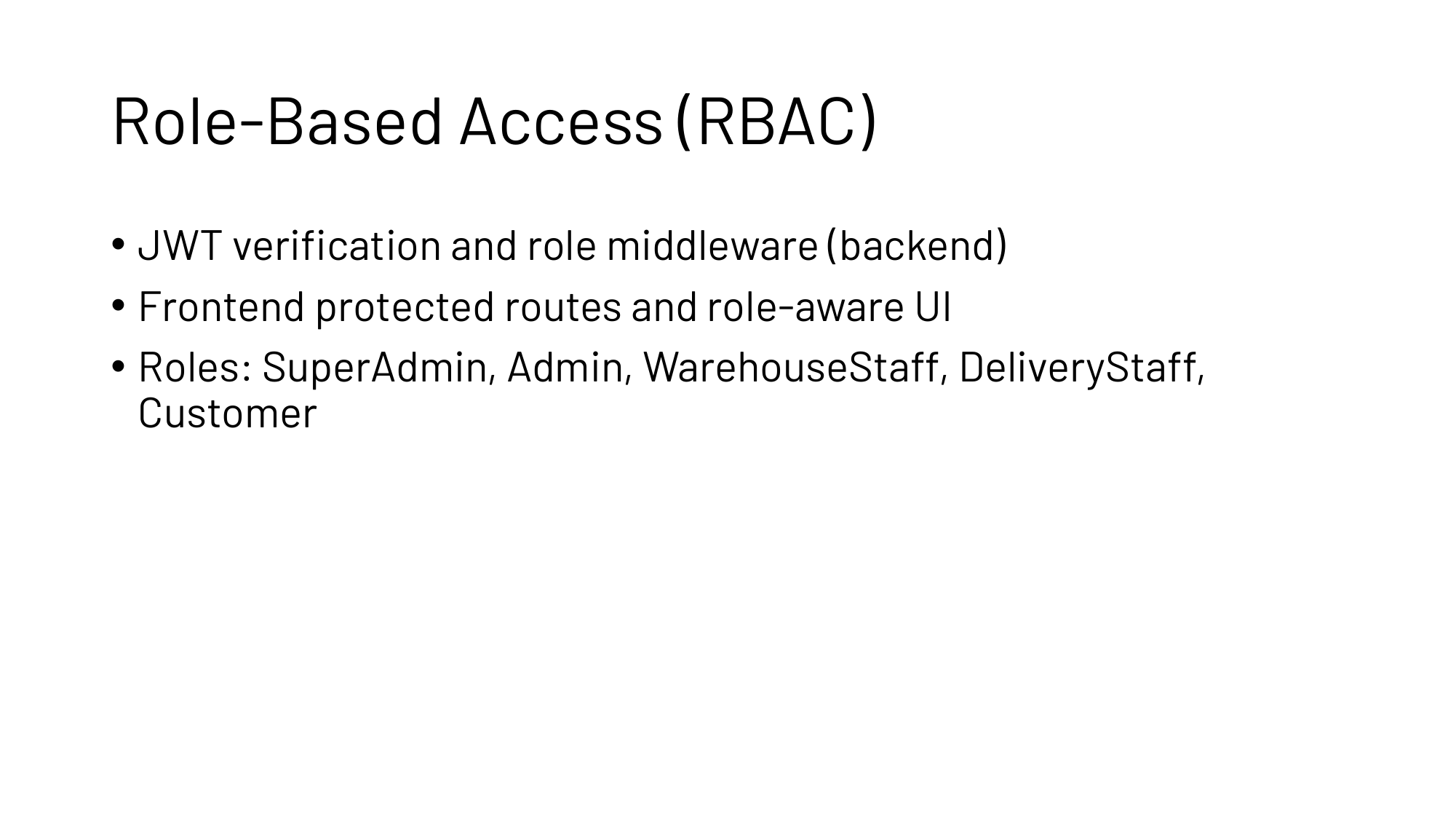

# Role-Based Access (RBAC)
JWT verification and role middleware (backend)
Frontend protected routes and role-aware UI
Roles: SuperAdmin, Admin, WarehouseStaff, DeliveryStaff, Customer